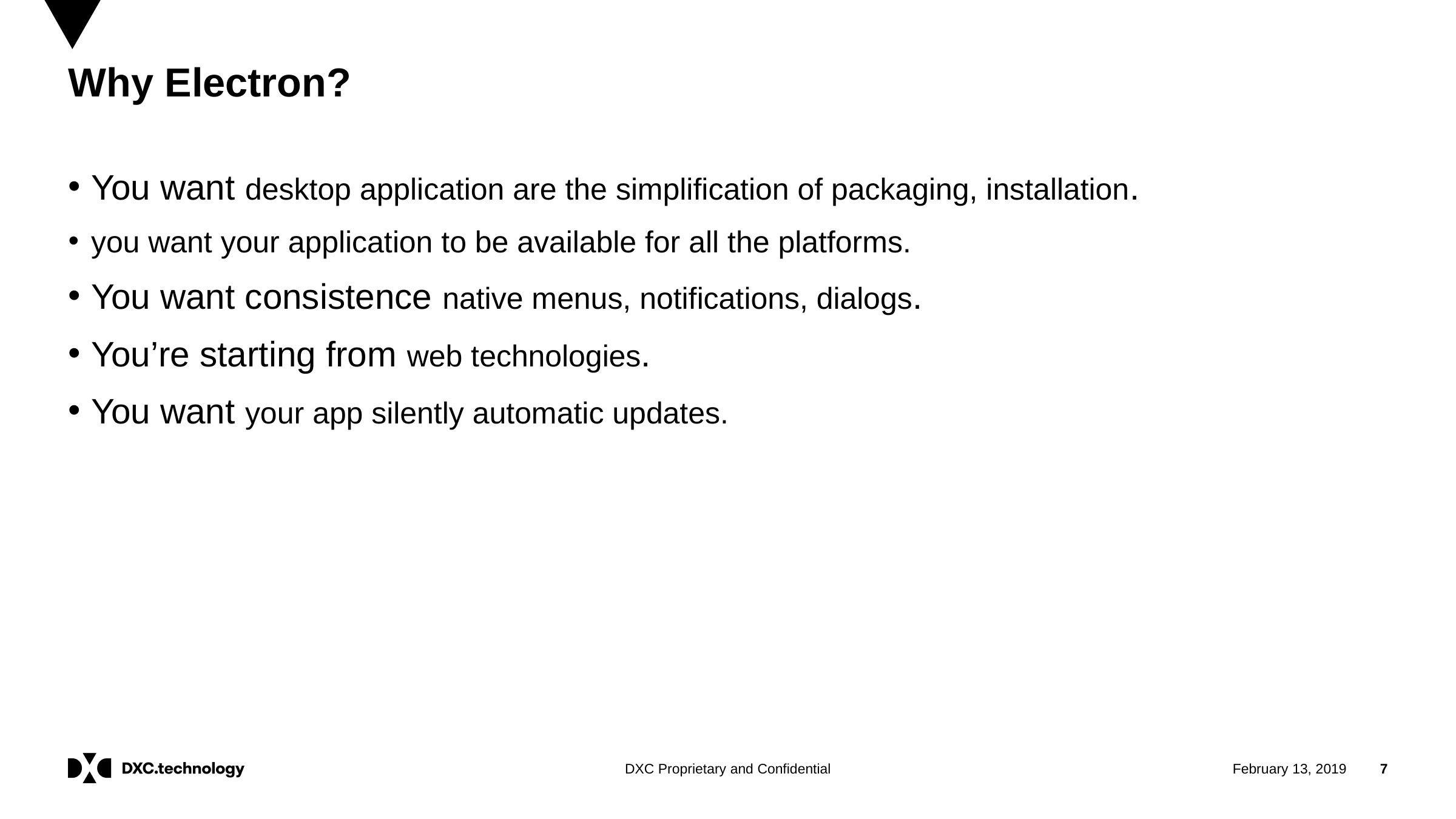

# Why Electron?
You want desktop application are the simplification of packaging, installation.
you want your application to be available for all the platforms.
You want consistence native menus, notifications, dialogs.
You’re starting from web technologies.
You want your app silently automatic updates.